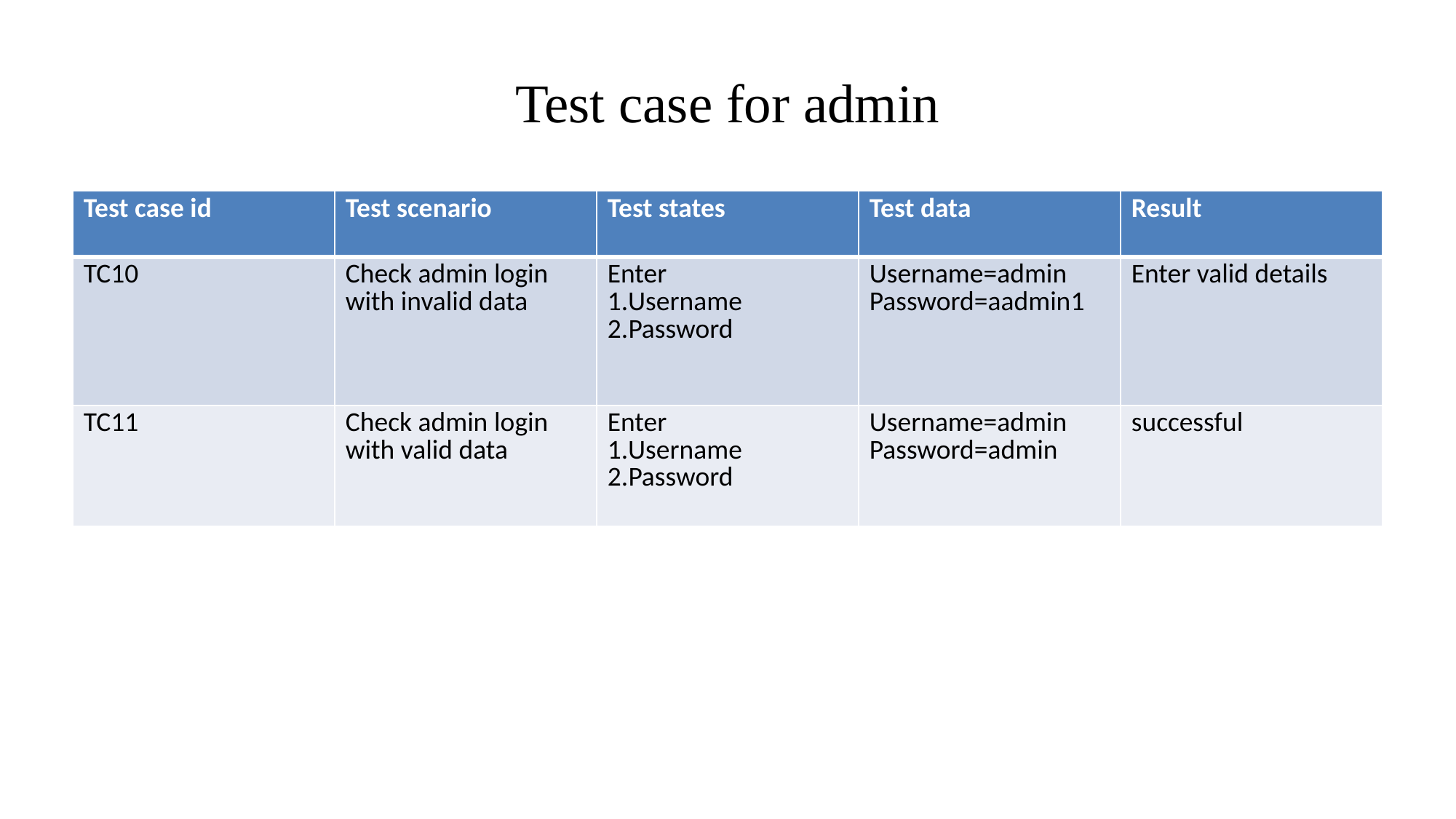

# Test case for admin
| Test case id | Test scenario | Test states | Test data | Result |
| --- | --- | --- | --- | --- |
| TC10 | Check admin login with invalid data | Enter 1.Username 2.Password | Username=admin Password=aadmin1 | Enter valid details |
| TC11 | Check admin login with valid data | Enter 1.Username 2.Password | Username=admin Password=admin | successful |